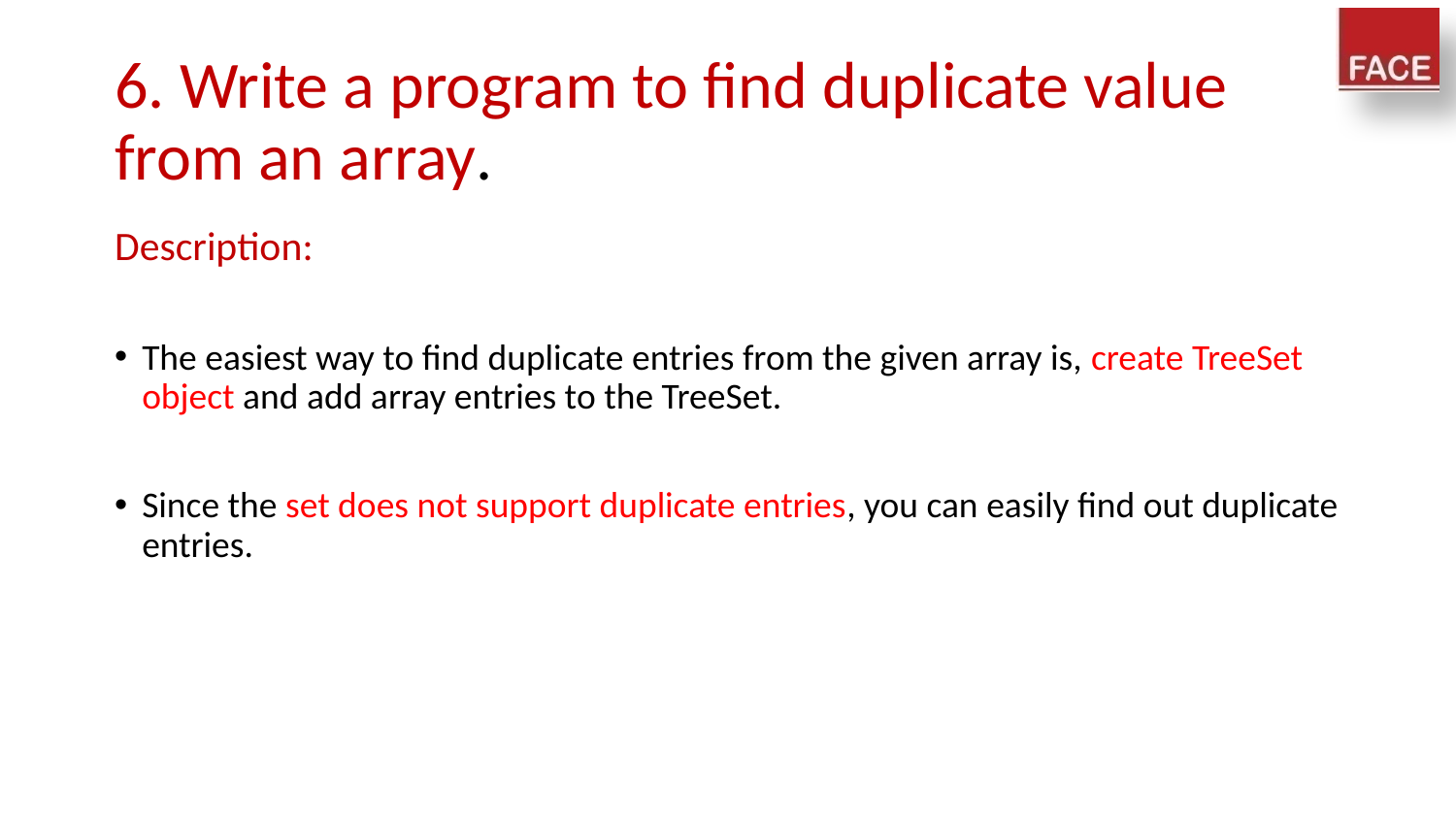

# 6. Write a program to find duplicate value from an array.
Description:

The easiest way to find duplicate entries from the given array is, create TreeSet object and add array entries to the TreeSet.

Since the set does not support duplicate entries, you can easily find out duplicate entries.